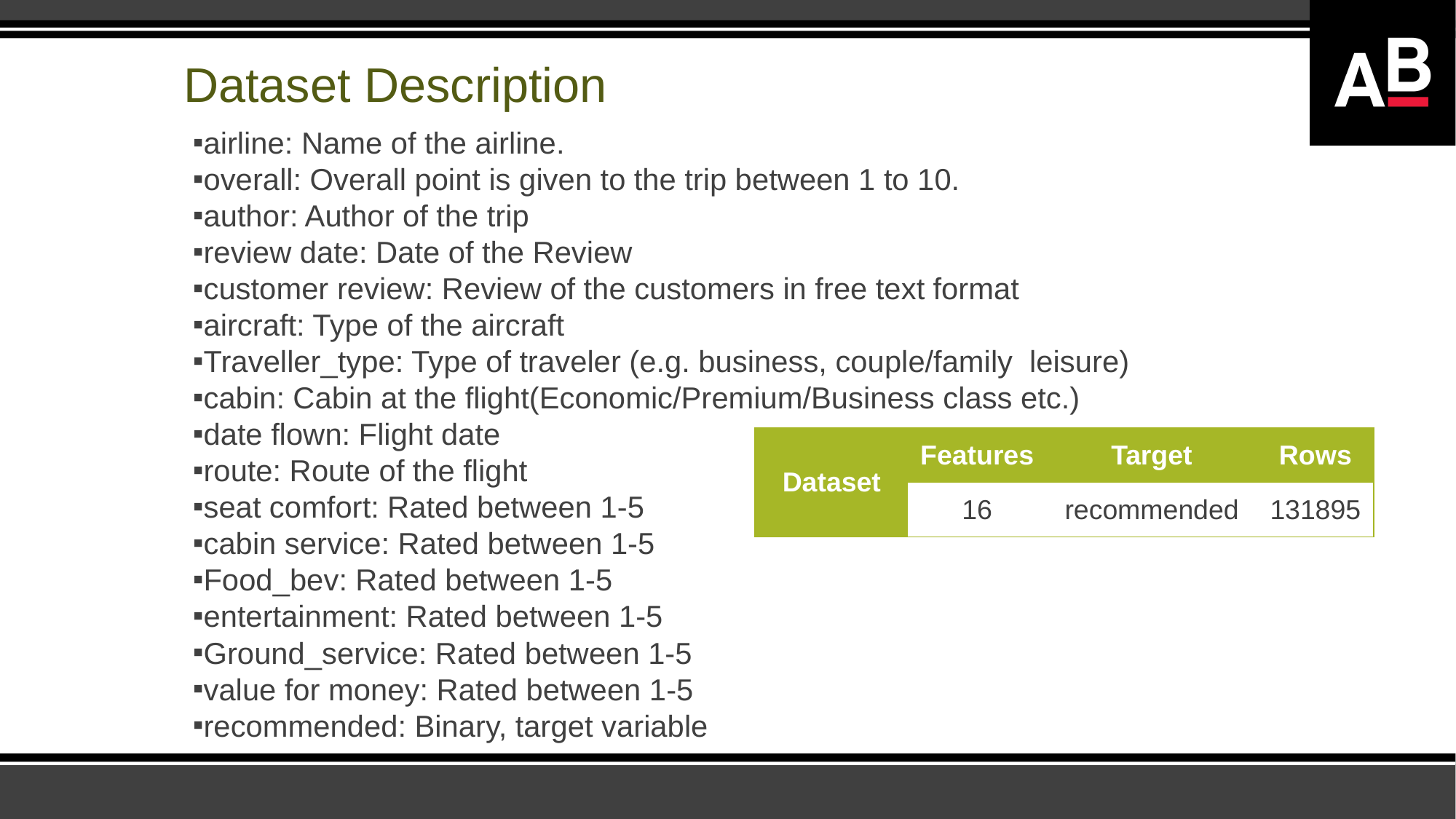

# Dataset Description
airline: Name of the airline.
overall: Overall point is given to the trip between 1 to 10.
author: Author of the trip
review date: Date of the Review
customer review: Review of the customers in free text format
aircraft: Type of the aircraft
Traveller_type: Type of traveler (e.g. business, couple/family  leisure)
cabin: Cabin at the flight(Economic/Premium/Business class etc.)
date flown: Flight date
route: Route of the flight
seat comfort: Rated between 1-5
cabin service: Rated between 1-5
Food_bev: Rated between 1-5
entertainment: Rated between 1-5
Ground_service: Rated between 1-5
value for money: Rated between 1-5
recommended: Binary, target variable

| Dataset | Features | Target | Rows |
| --- | --- | --- | --- |
|  | 16 | recommended | 131895 |